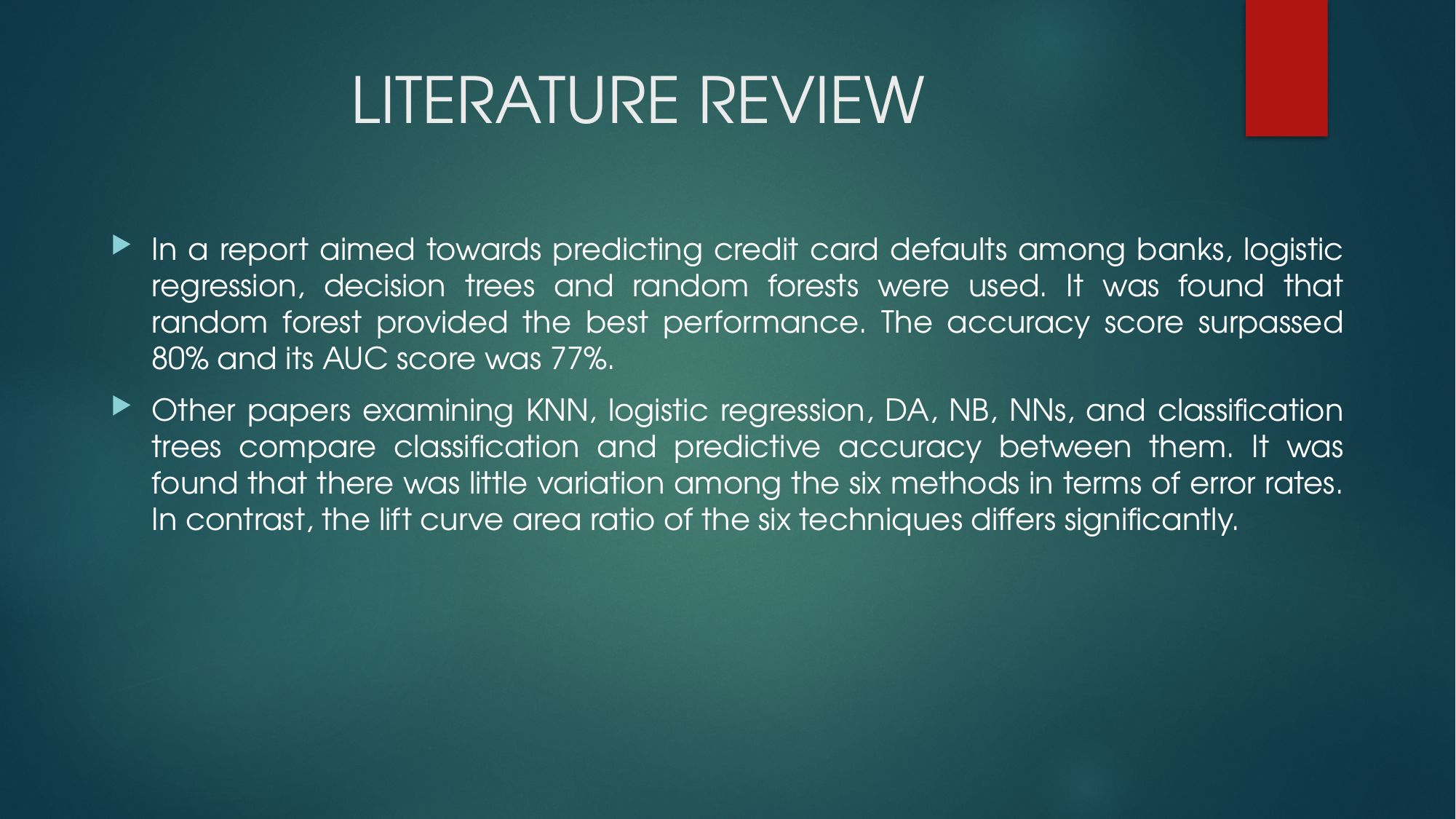

# LITERATURE REVIEW
In a report aimed towards predicting credit card defaults among banks, logistic regression, decision trees and random forests were used. It was found that random forest provided the best performance. The accuracy score surpassed 80% and its AUC score was 77%.
Other papers examining KNN, logistic regression, DA, NB, NNs, and classification trees compare classification and predictive accuracy between them. It was found that there was little variation among the six methods in terms of error rates. In contrast, the lift curve area ratio of the six techniques differs significantly.